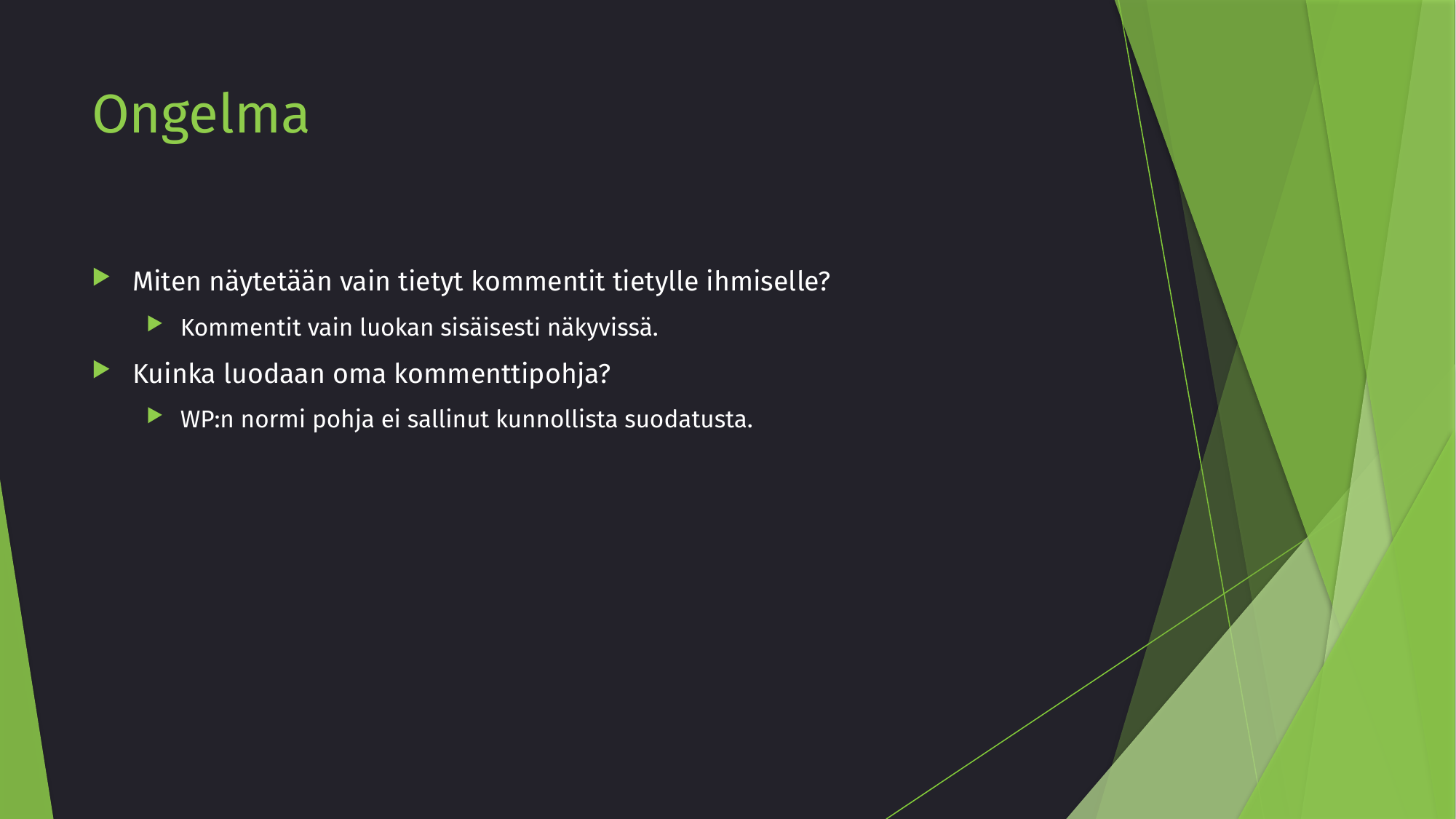

# Ongelma
Miten näytetään vain tietyt kommentit tietylle ihmiselle?
Kommentit vain luokan sisäisesti näkyvissä.
Kuinka luodaan oma kommenttipohja?
WP:n normi pohja ei sallinut kunnollista suodatusta.